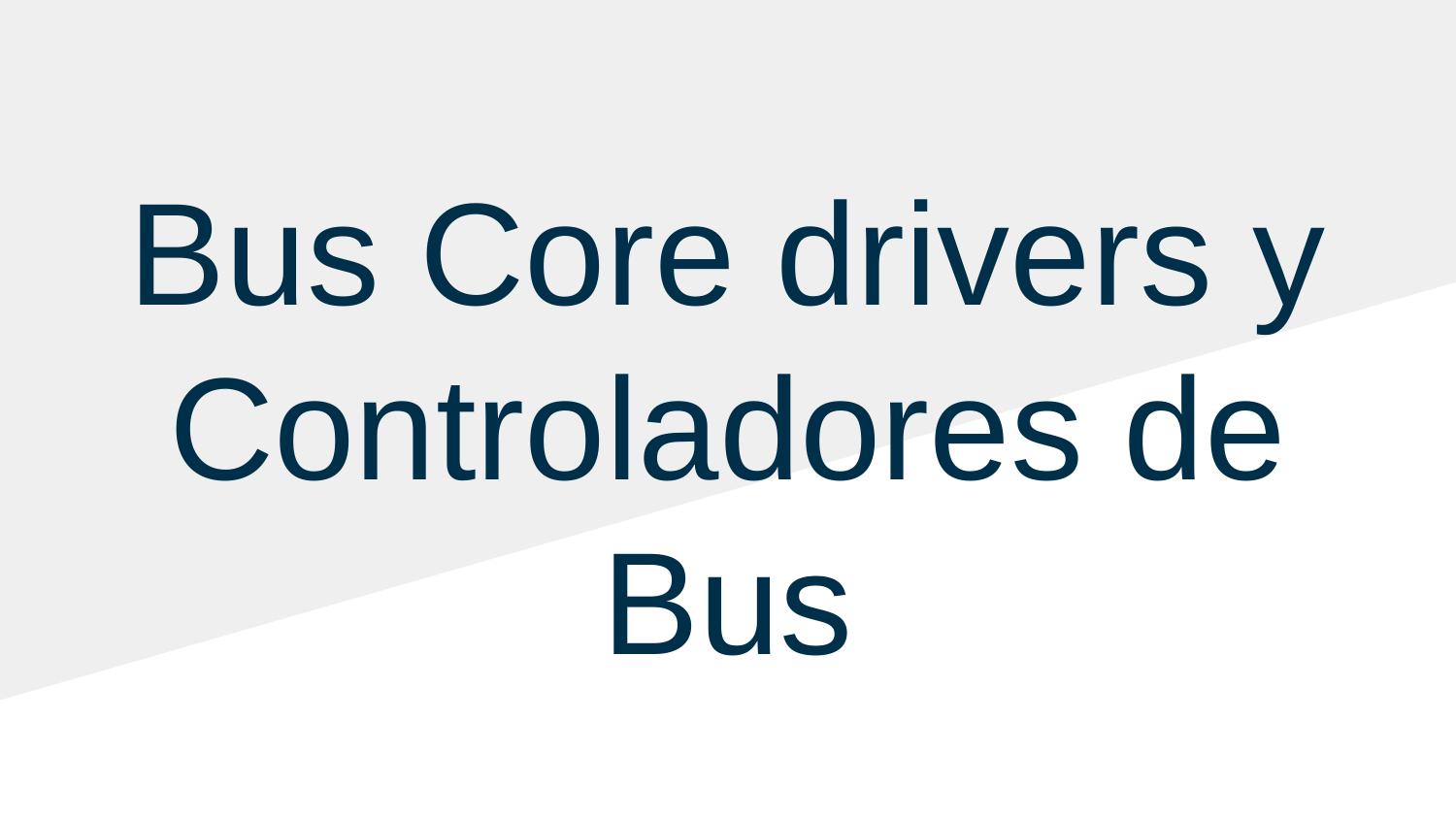

# Bus Core drivers y Controladores de Bus